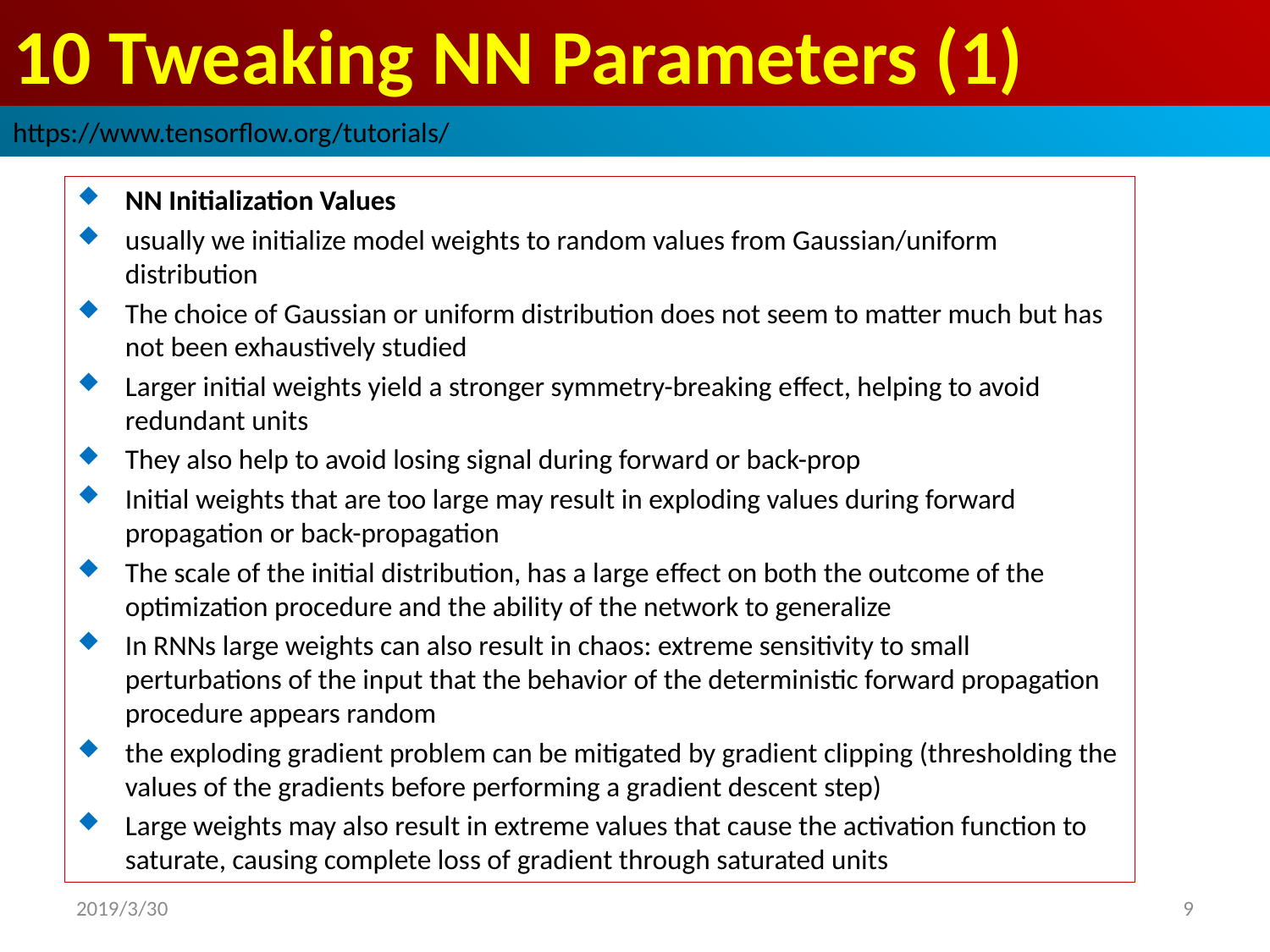

# 10 Tweaking NN Parameters (1)
https://www.tensorflow.org/tutorials/
NN Initialization Values
usually we initialize model weights to random values from Gaussian/uniform distribution
The choice of Gaussian or uniform distribution does not seem to matter much but has not been exhaustively studied
Larger initial weights yield a stronger symmetry-breaking eﬀect, helping to avoid redundant units
They also help to avoid losing signal during forward or back-prop
Initial weights that are too large may result in exploding values during forward propagation or back-propagation
The scale of the initial distribution, has a large eﬀect on both the outcome of the optimization procedure and the ability of the network to generalize
In RNNs large weights can also result in chaos: extreme sensitivity to small perturbations of the input that the behavior of the deterministic forward propagation procedure appears random
the exploding gradient problem can be mitigated by gradient clipping (thresholding the values of the gradients before performing a gradient descent step)
Large weights may also result in extreme values that cause the activation function to saturate, causing complete loss of gradient through saturated units

2019/3/30
9